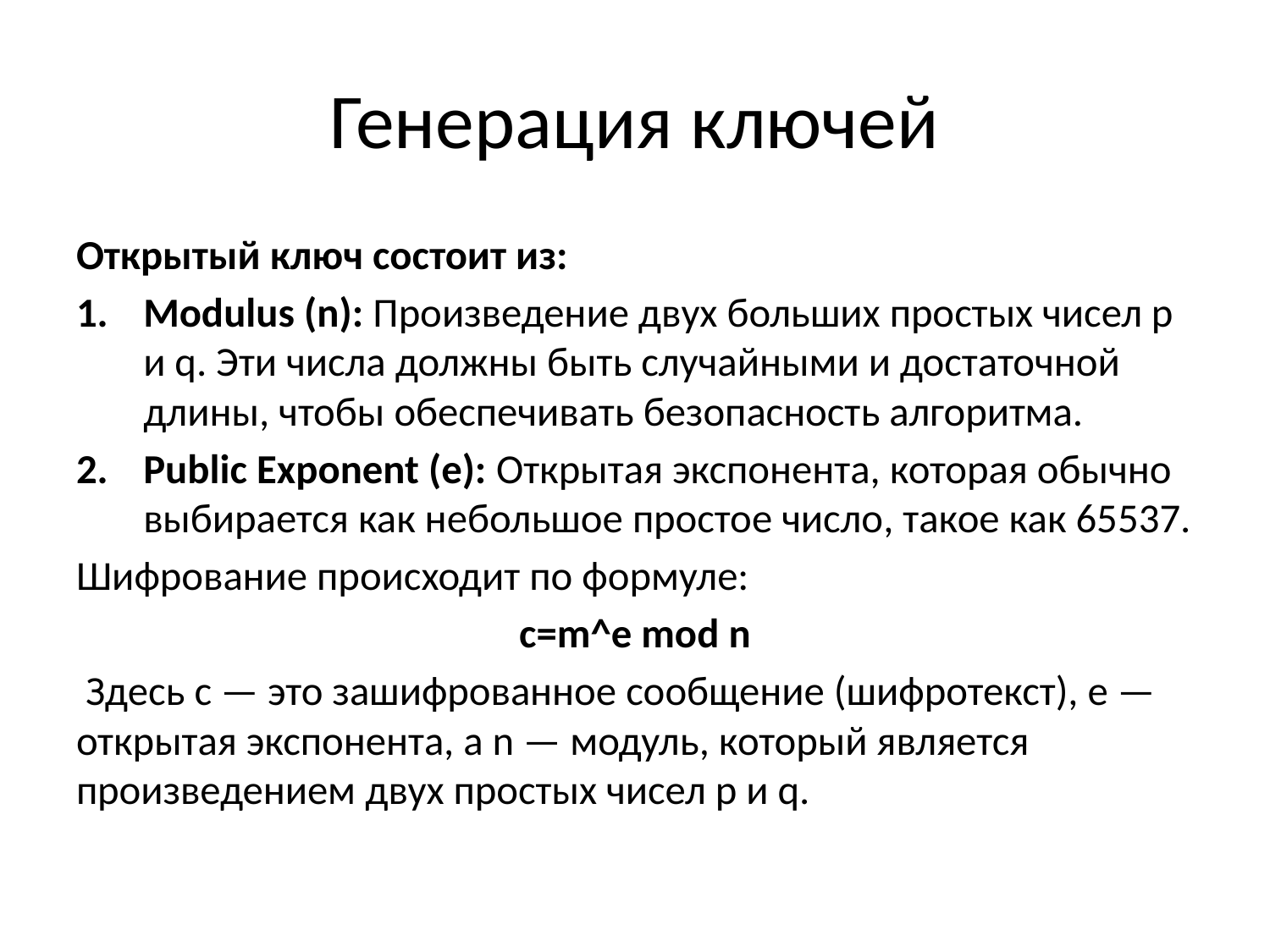

# Генерация ключей
Открытый ключ состоит из:
Modulus (n): Произведение двух больших простых чисел p и q. Эти числа должны быть случайными и достаточной длины, чтобы обеспечивать безопасность алгоритма.
Public Exponent (e): Открытая экспонента, которая обычно выбирается как небольшое простое число, такое как 65537.
Шифрование происходит по формуле:
c=m^e mod n
 Здесь c — это зашифрованное сообщение (шифротекст), e — открытая экспонента, а n — модуль, который является произведением двух простых чисел p и q.